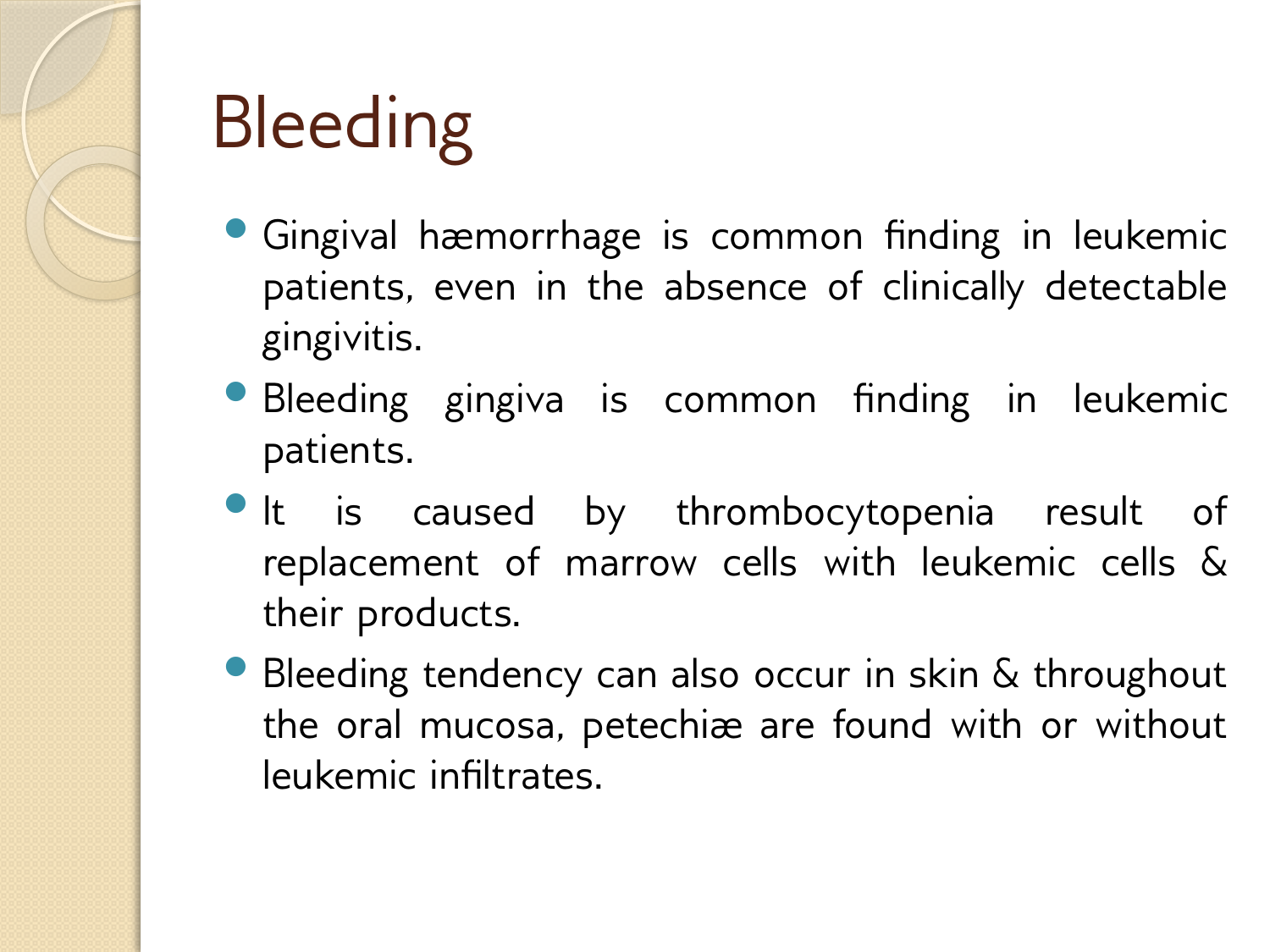

# Bleeding
Gingival haemorrhage is common finding in leukemic patients, even in the absence of clinically detectable gingivitis.
Bleeding gingiva is common finding in leukemic patients.
It is caused by thrombocytopenia result of replacement of marrow cells with leukemic cells & their products.
Bleeding tendency can also occur in skin & throughout the oral mucosa, petechiae are found with or without leukemic infiltrates.